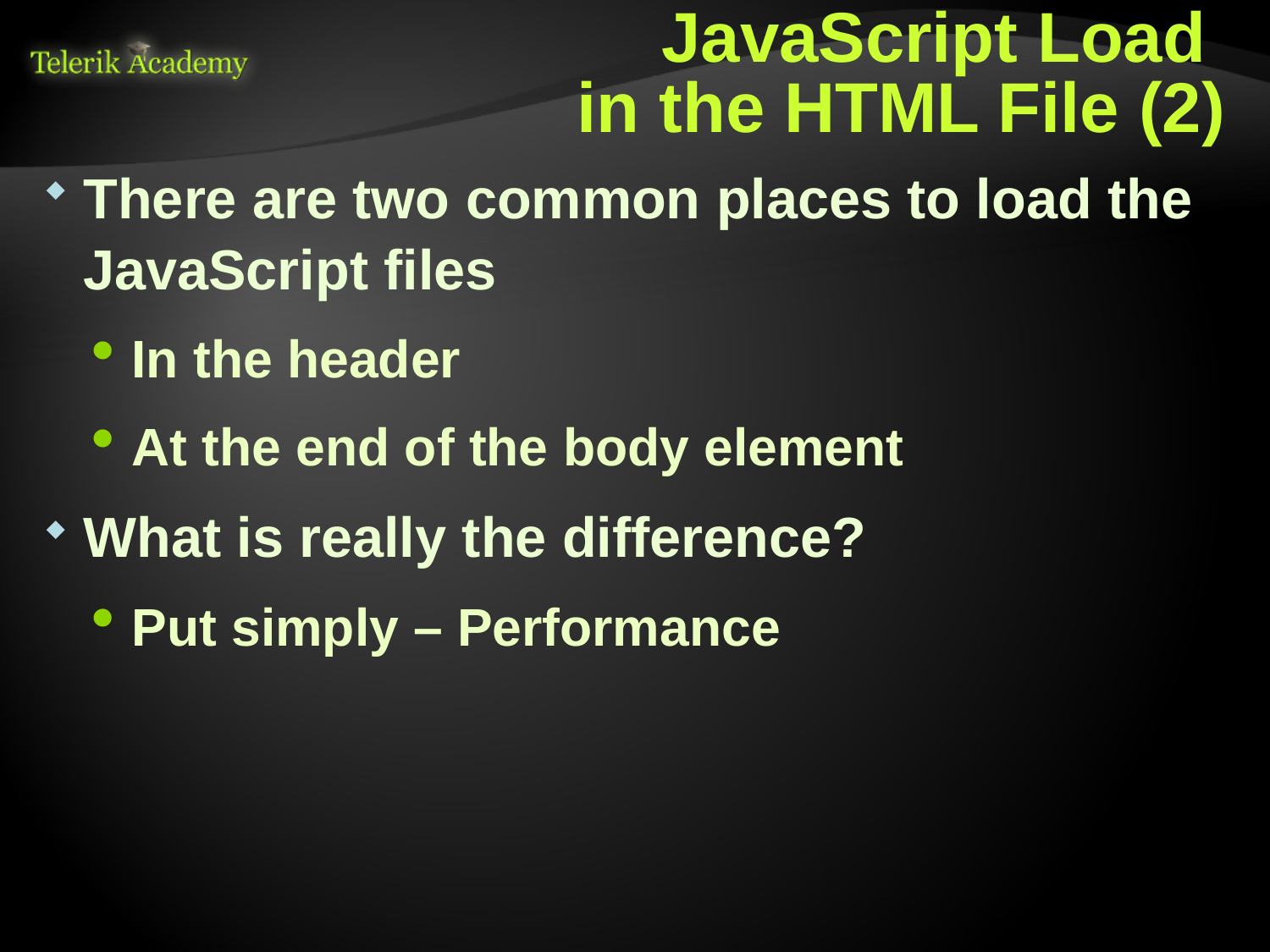

# JavaScript Load in the HTML File (2)
There are two common places to load the JavaScript files
In the header
At the end of the body element
What is really the difference?
Put simply – Performance